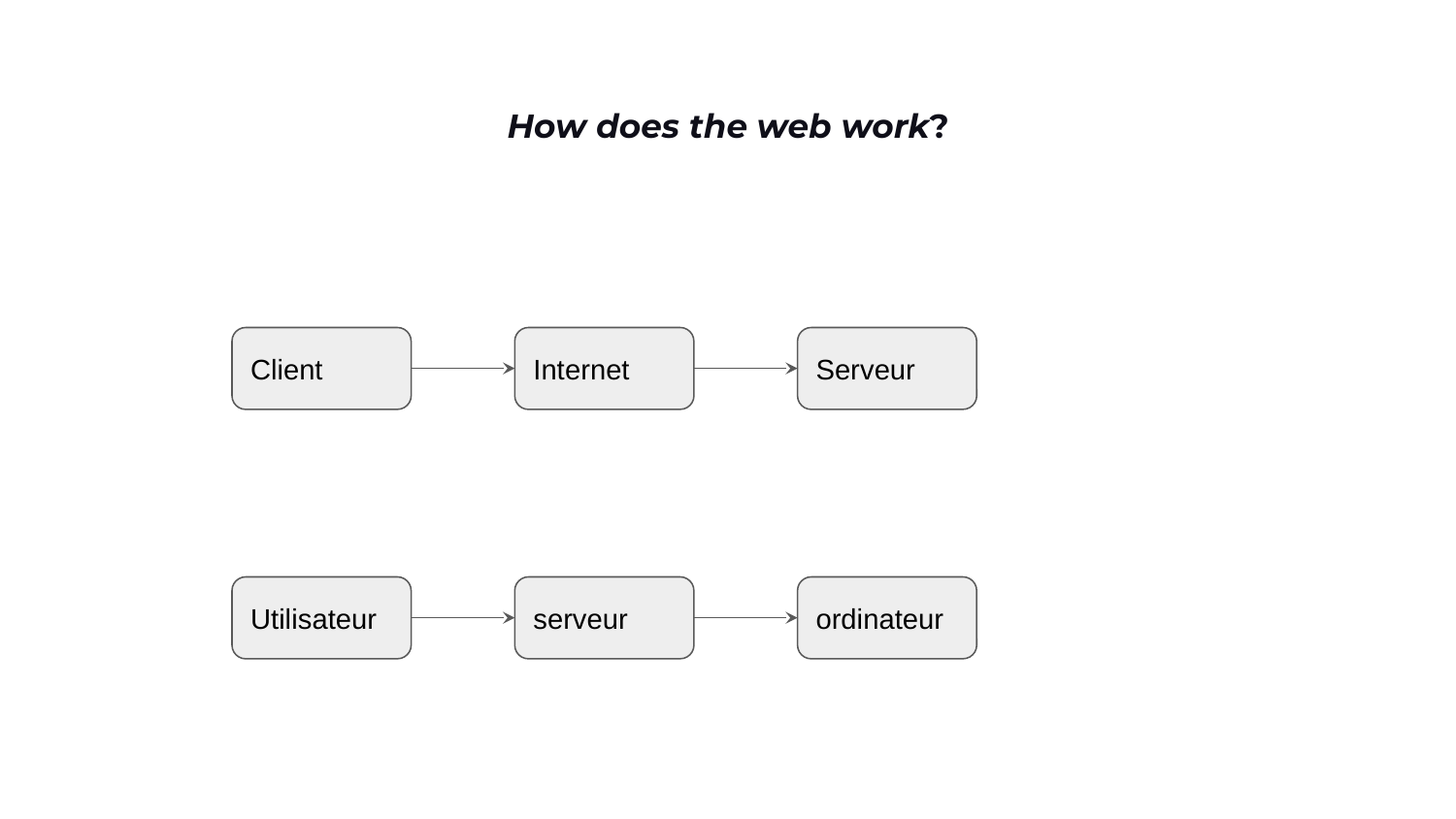

# How does the web work?

Client
Internet
Serveur
Utilisateur
serveur
ordinateur